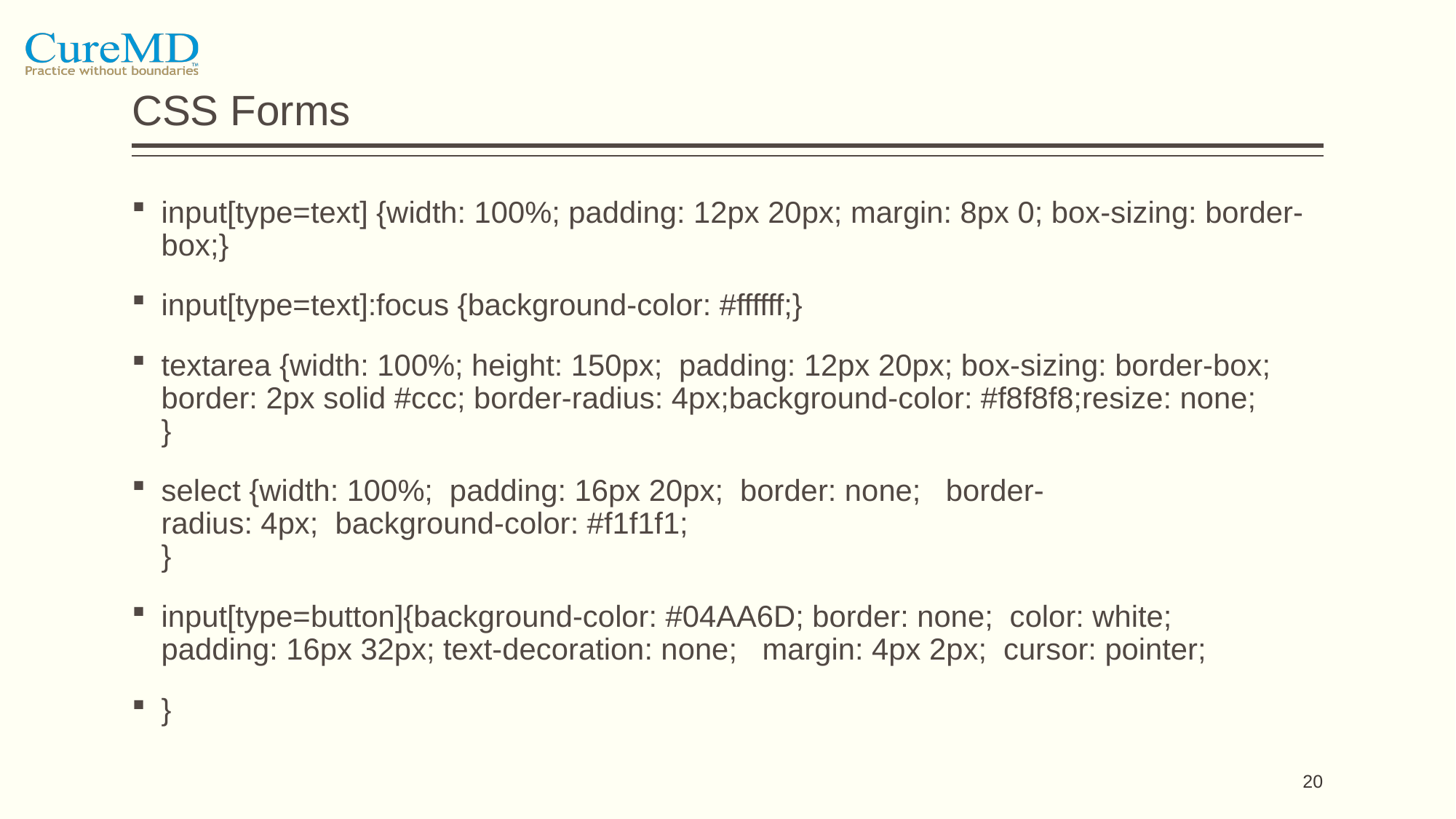

# CSS Forms
input[type=text] {width: 100%; padding: 12px 20px; margin: 8px 0; box-sizing: border-box;}
input[type=text]:focus {background-color: #ffffff;}
textarea {width: 100%; height: 150px;  padding: 12px 20px; box-sizing: border-box;  border: 2px solid #ccc; border-radius: 4px;background-color: #f8f8f8;resize: none;
}
select {width: 100%;  padding: 16px 20px;  border: none;   border-radius: 4px;  background-color: #f1f1f1;
}
input[type=button]{background-color: #04AA6D; border: none;  color: white;   padding: 16px 32px; text-decoration: none;   margin: 4px 2px;  cursor: pointer;
}

20